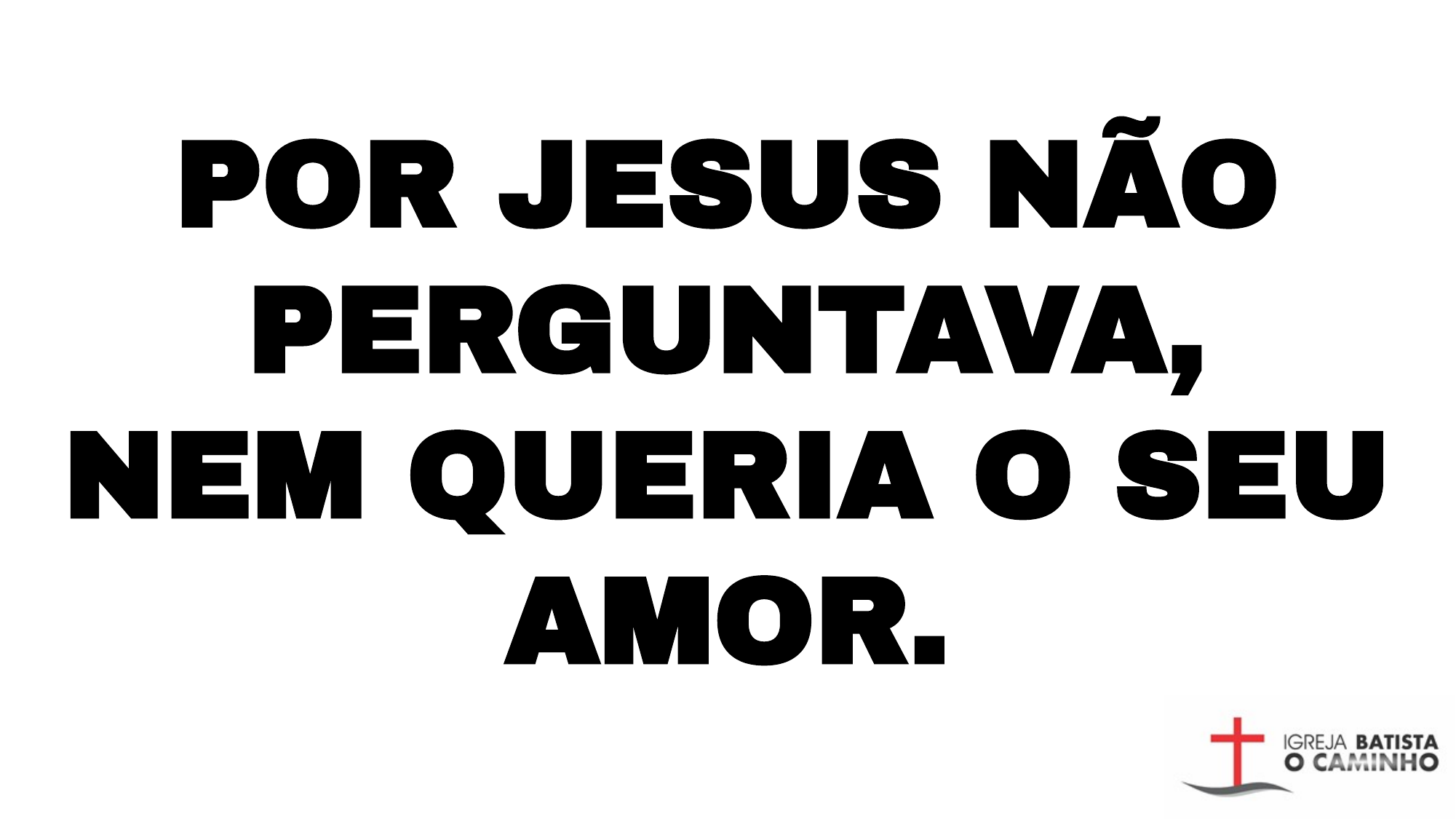

# Por Jesus não perguntava, Nem queria o Seu amor.